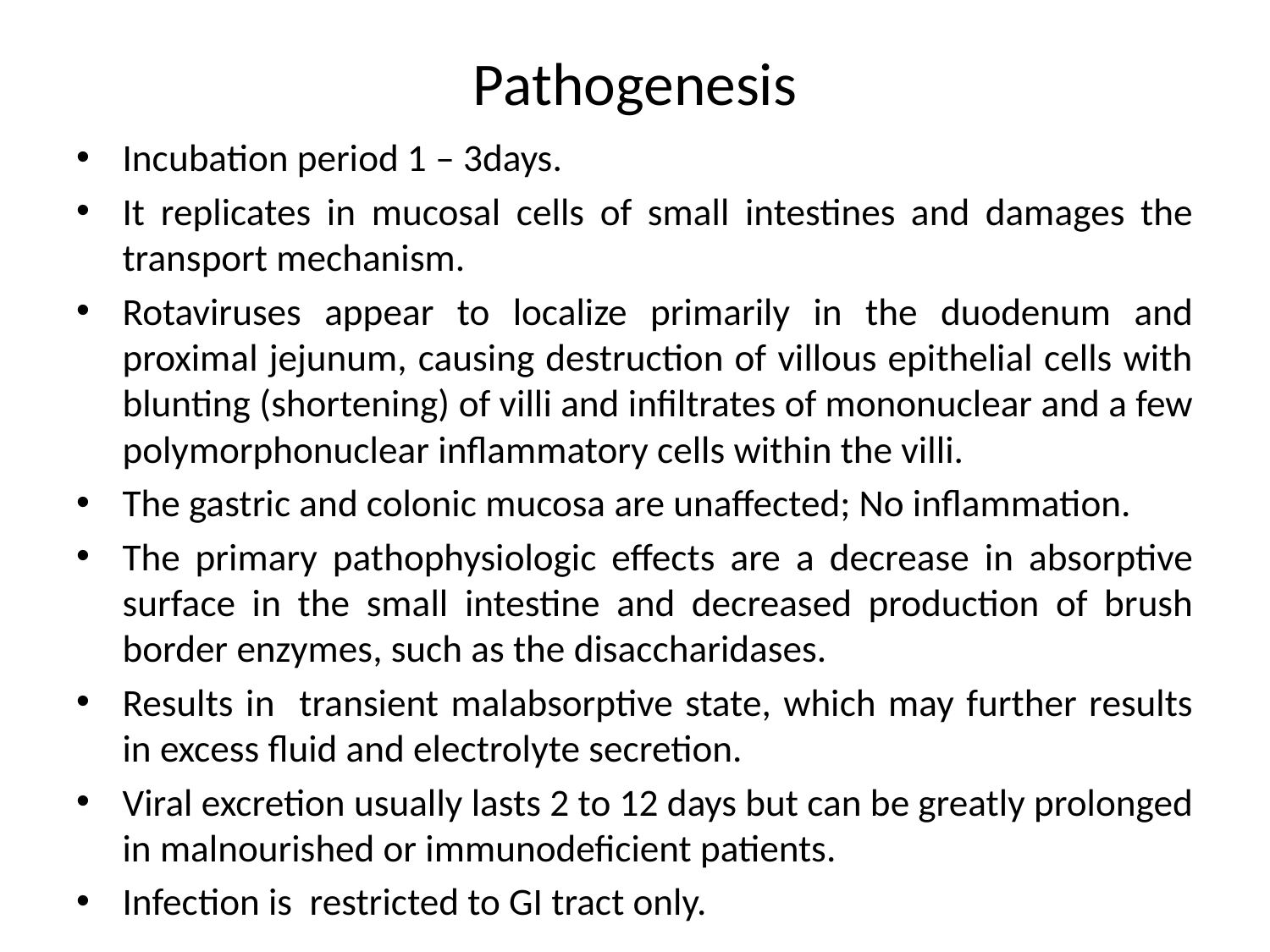

# Pathogenesis
Incubation period 1 – 3days.
It replicates in mucosal cells of small intestines and damages the transport mechanism.
Rotaviruses appear to localize primarily in the duodenum and proximal jejunum, causing destruction of villous epithelial cells with blunting (shortening) of villi and infiltrates of mononuclear and a few polymorphonuclear inflammatory cells within the villi.
The gastric and colonic mucosa are unaffected; No inflammation.
The primary pathophysiologic effects are a decrease in absorptive surface in the small intestine and decreased production of brush border enzymes, such as the disaccharidases.
Results in  transient malabsorptive state, which may further results in excess fluid and electrolyte secretion.
Viral excretion usually lasts 2 to 12 days but can be greatly prolonged in malnourished or immunodeficient patients.
Infection is  restricted to GI tract only.